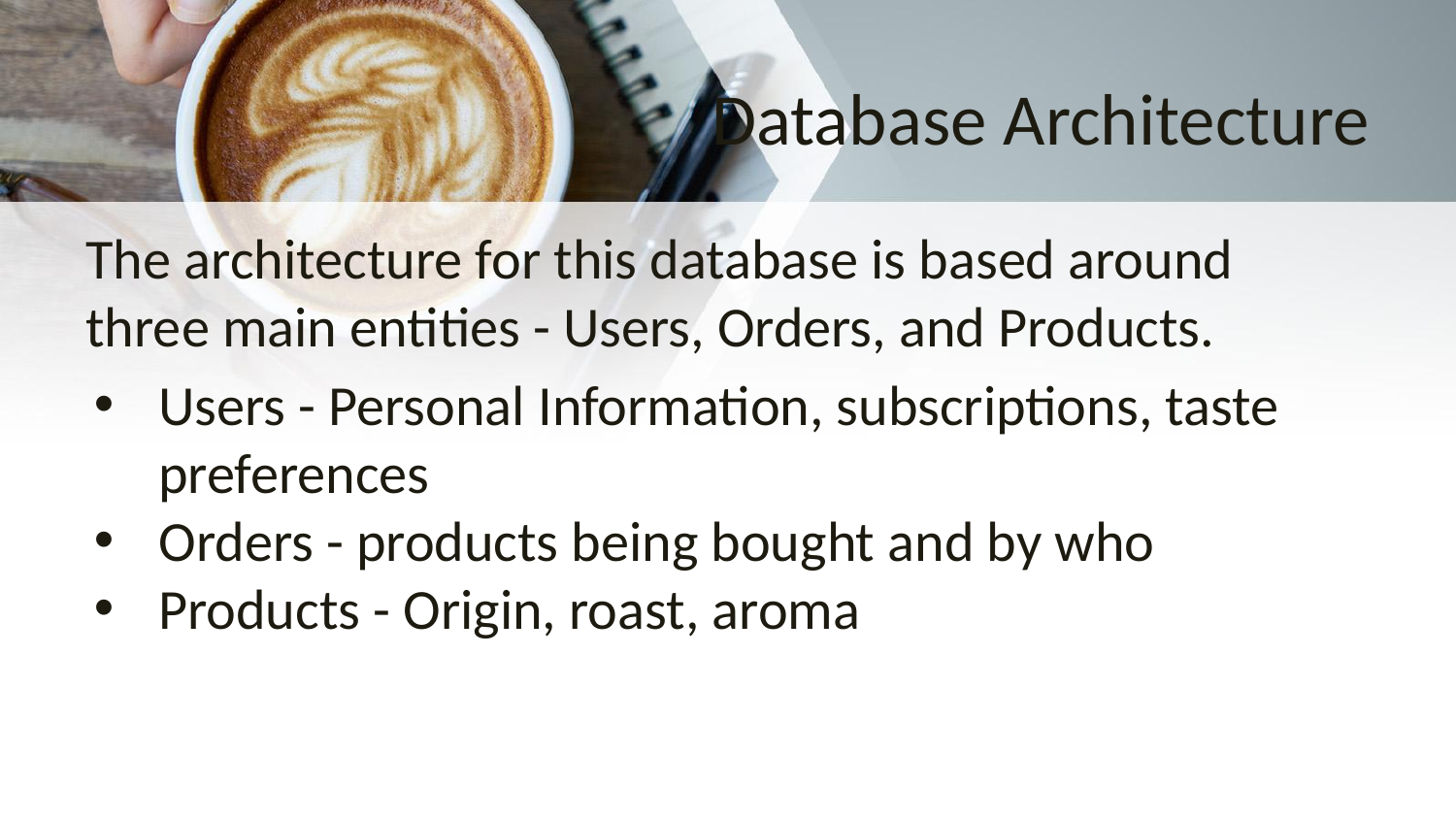

# Database Architecture
The architecture for this database is based around three main entities - Users, Orders, and Products.
Users - Personal Information, subscriptions, taste preferences
Orders - products being bought and by who
Products - Origin, roast, aroma